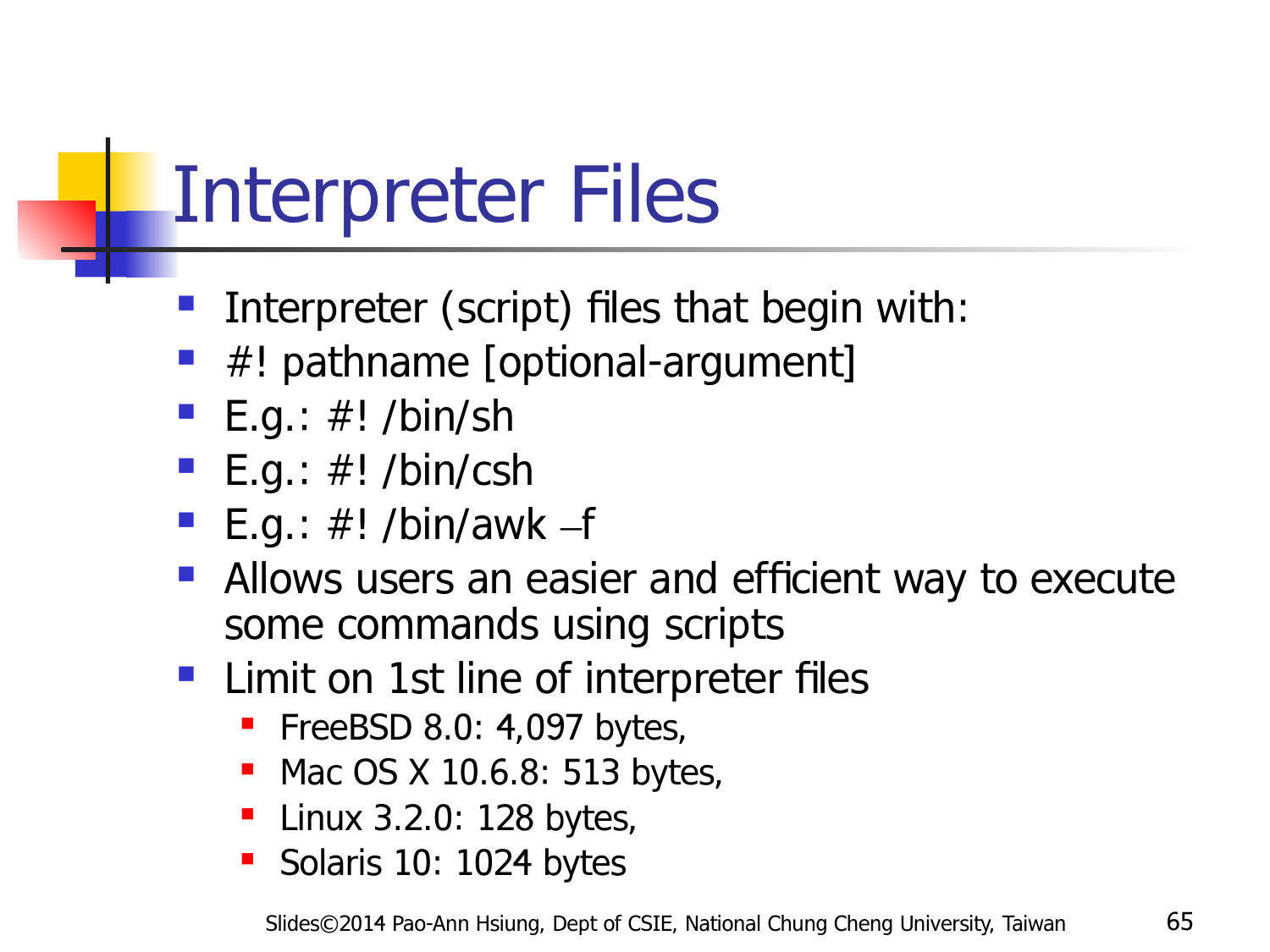

# Interpreter Files
Interpreter (script) files that begin with:
#! pathname [optional-argument]
E.g.: #! /bin/sh
E.g.: #! /bin/csh
E.g.: #! /bin/awk –f
Allows users an easier and efficient way to execute some commands using scripts
Limit on 1st line of interpreter files
FreeBSD 8.0: 4,097 bytes,
Mac OS X 10.6.8: 513 bytes,
Linux 3.2.0: 128 bytes,
Solaris 10: 1024 bytes
Slides©2014 Pao-Ann Hsiung, Dept of CSIE, National Chung Cheng University, Taiwan
65